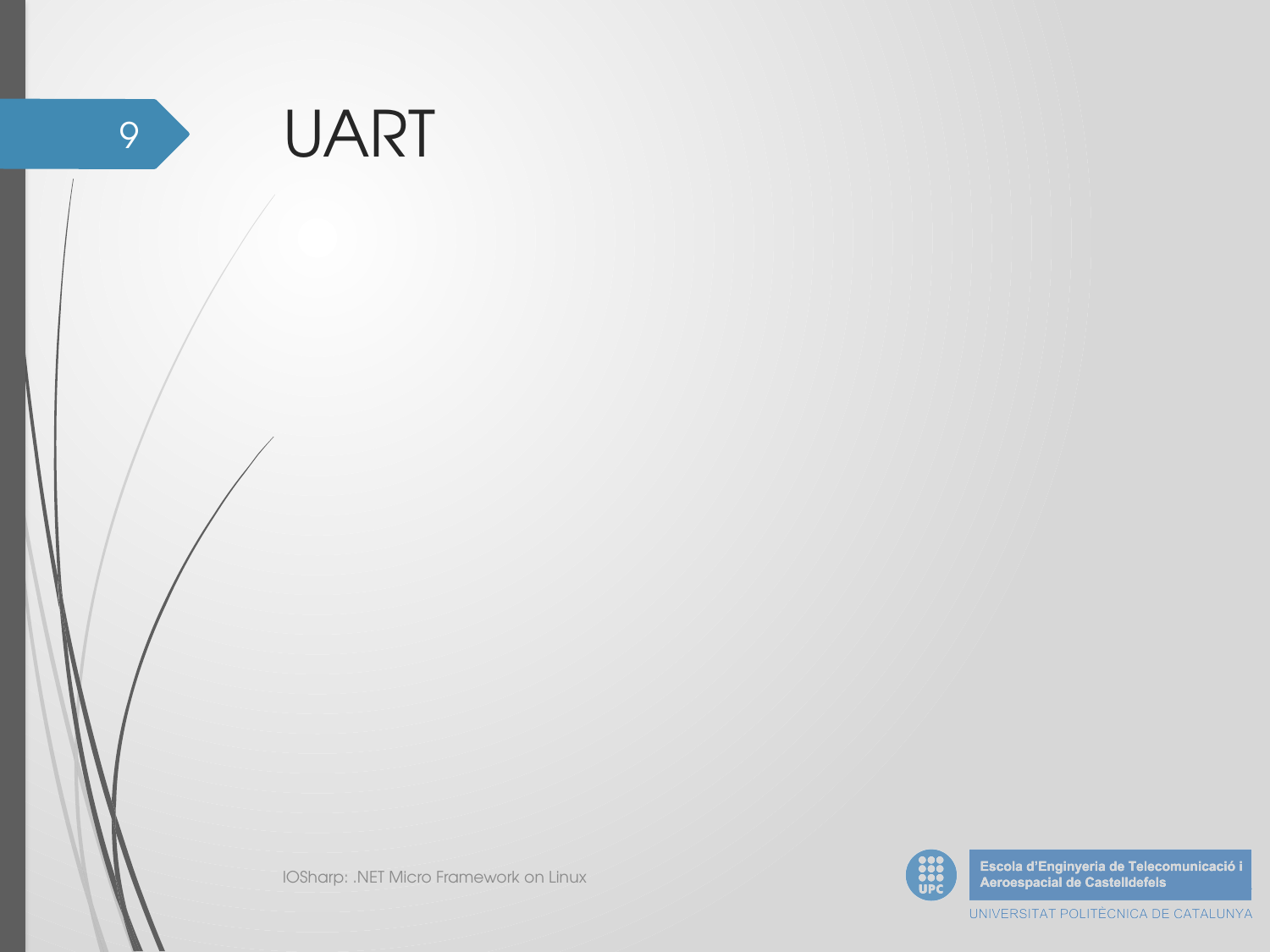

# UART
9

IOSharp: .NET Micro Framework on Linux